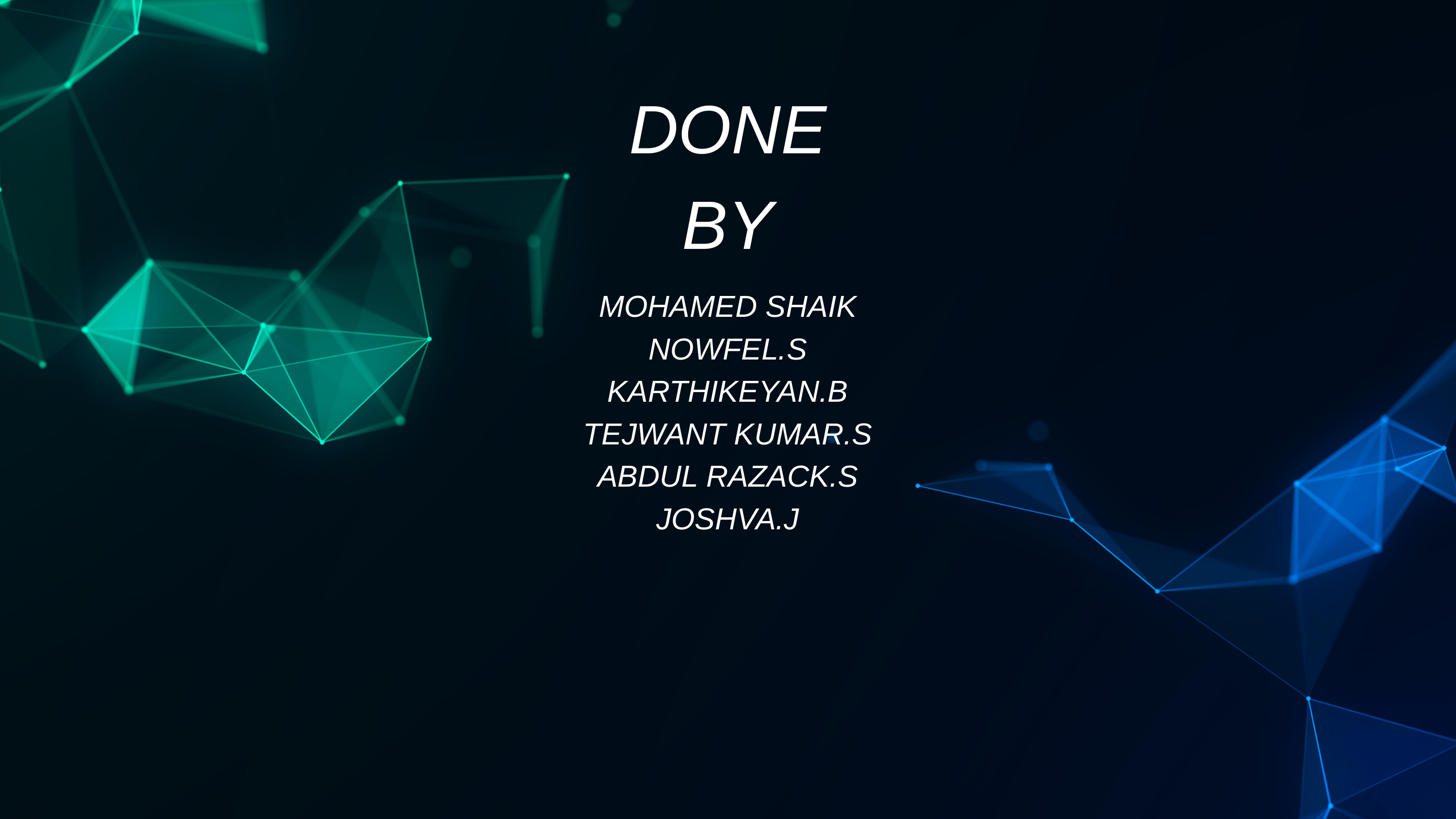

DONE BY
MOHAMED SHAIK NOWFEL.S
KARTHIKEYAN.B
TEJWANT KUMAR.S
ABDUL RAZACK.S
JOSHVA.J